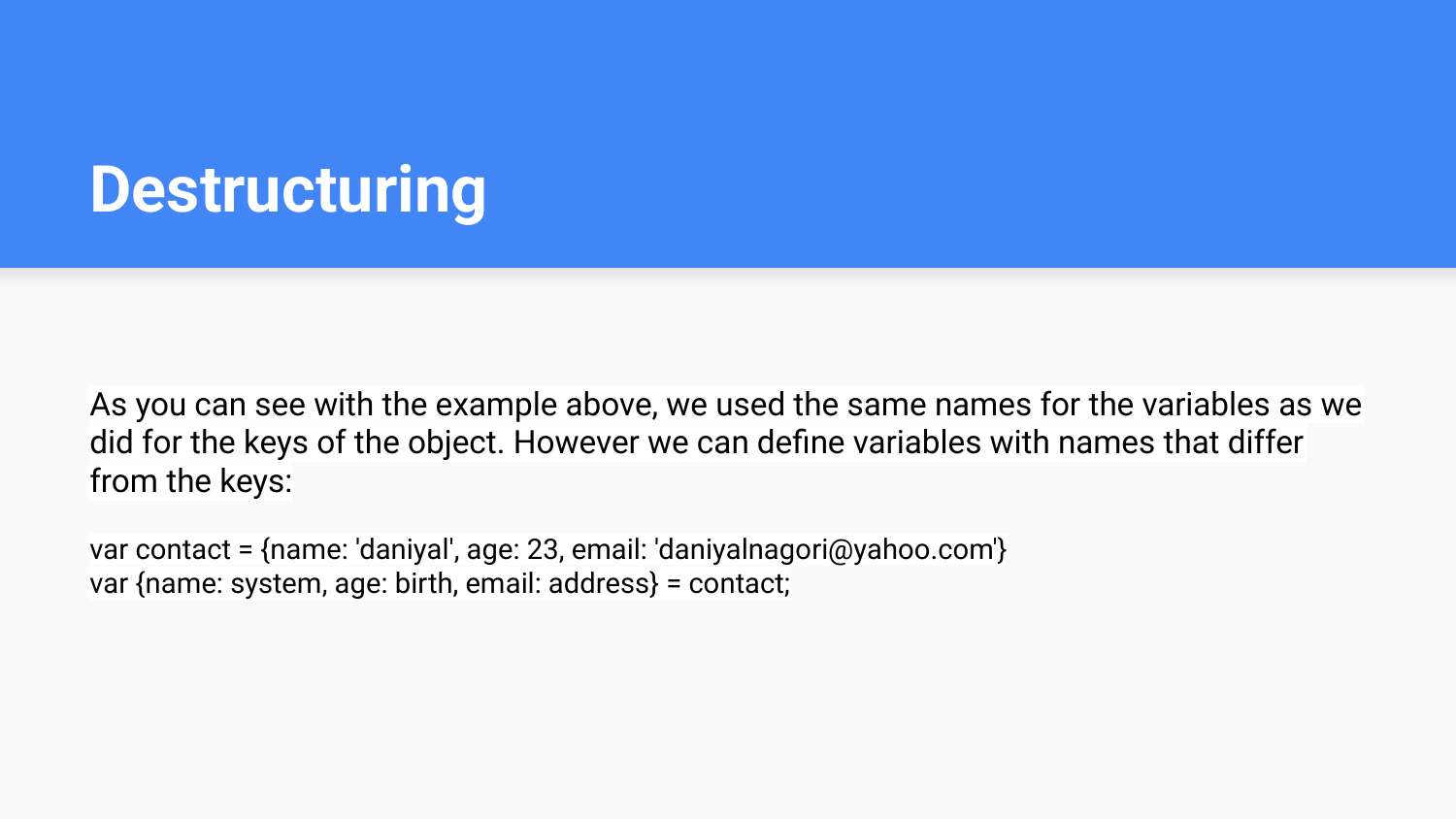

# Destructuring

As you can see with the example above, we used the same names for the variables as we did for the keys of the object. However we can define variables with names that differ from the keys:

var contact = {name: 'daniyal', age: 23, email: 'daniyalnagori@yahoo.com'}
var {name: system, age: birth, email: address} = contact;